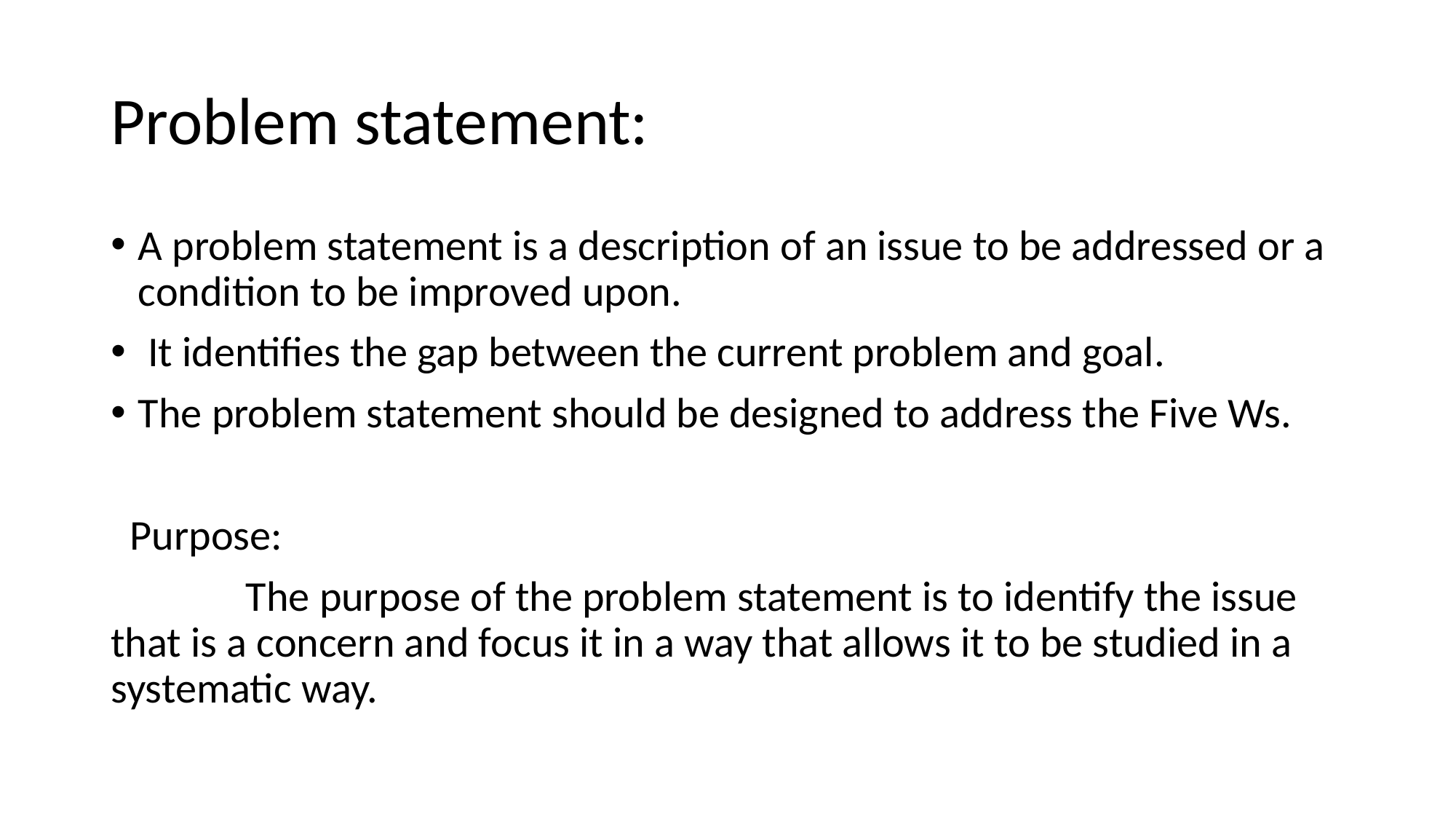

# Problem statement:
A problem statement is a description of an issue to be addressed or a condition to be improved upon.
 It identifies the gap between the current problem and goal.
The problem statement should be designed to address the Five Ws.

  Purpose:
              The purpose of the problem statement is to identify the issue that is a concern and focus it in a way that allows it to be studied in a systematic way.